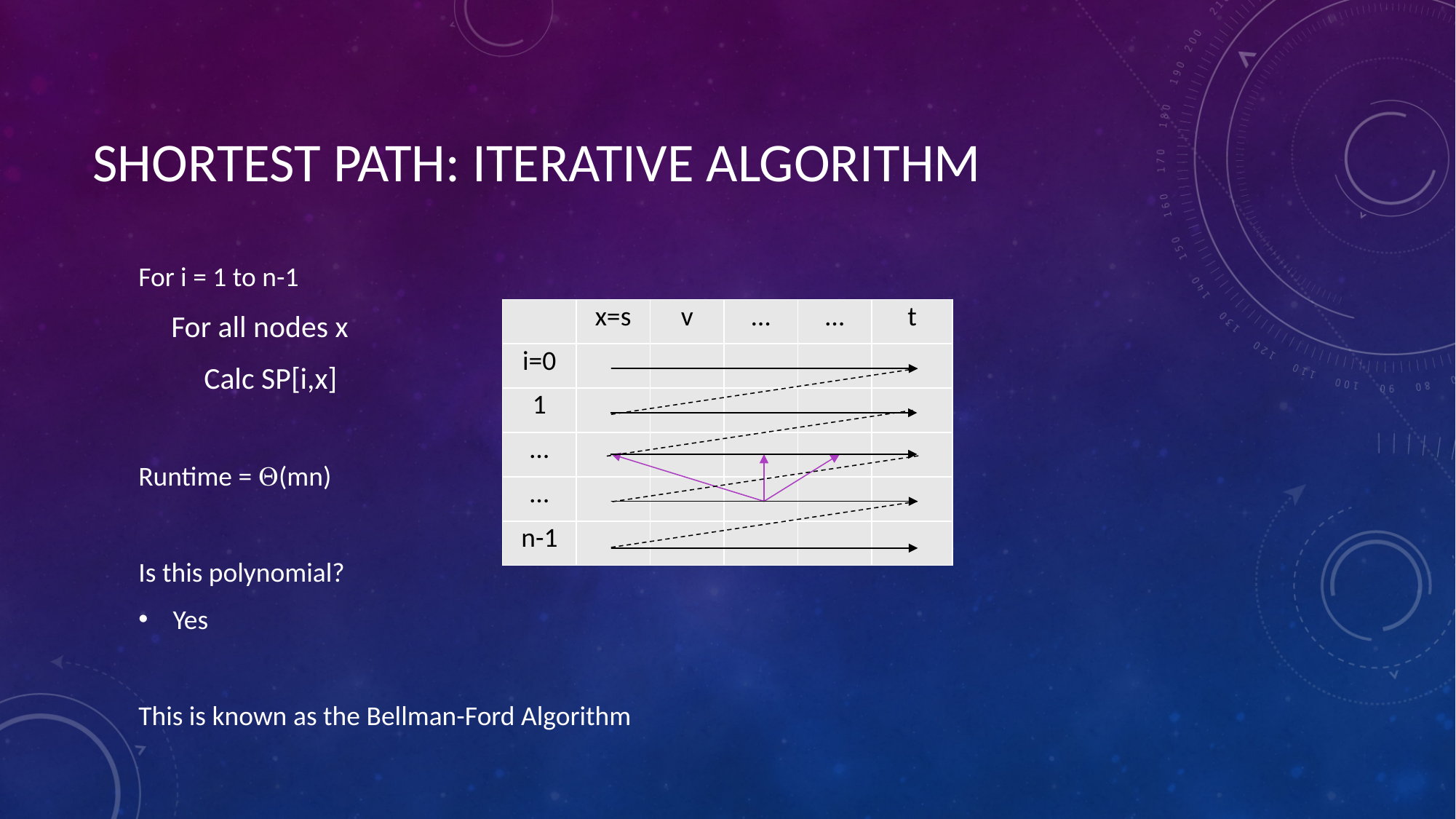

# Shortest Path: Iterative Algorithm
For i = 1 to n-1
For all nodes x
Calc SP[i,x]

Runtime = Θ(mn)

Is this polynomial?
Yes

This is known as the Bellman-Ford Algorithm
|  | x=s | v | … | … | t |
| --- | --- | --- | --- | --- | --- |
| i=0 |  |  |  |  |  |
| 1 |  |  |  |  |  |
| … |  |  |  |  |  |
| … |  |  |  |  |  |
| n-1 |  |  |  |  |  |